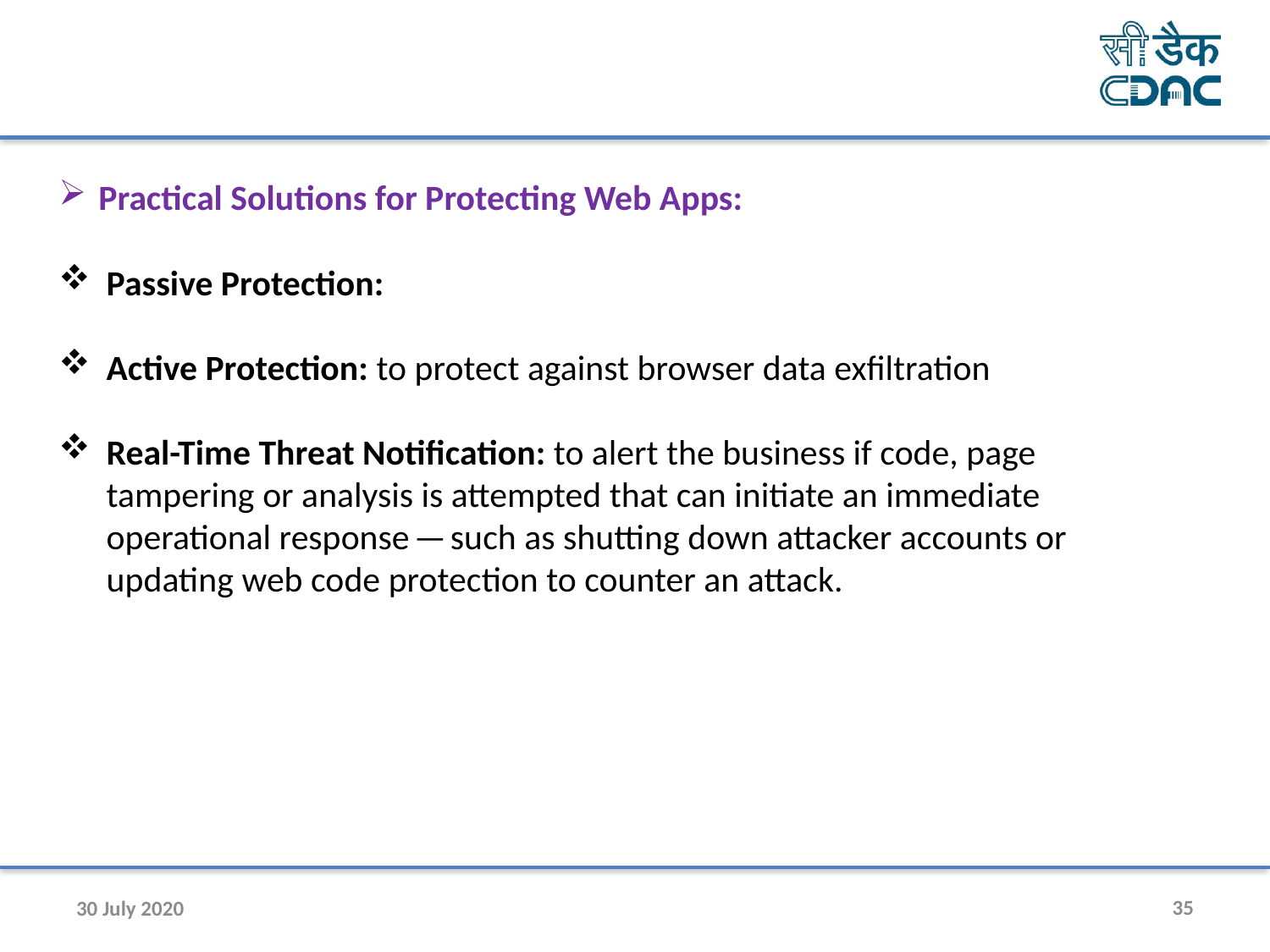

Practical Solutions for Protecting Web Apps:

Passive Protection:

Active Protection: to protect against browser data exfiltration

Real-Time Threat Notification: to alert the business if code, page tampering or analysis is attempted that can initiate an immediate operational response — such as shutting down attacker accounts or updating web code protection to counter an attack.

30 July 2020
35